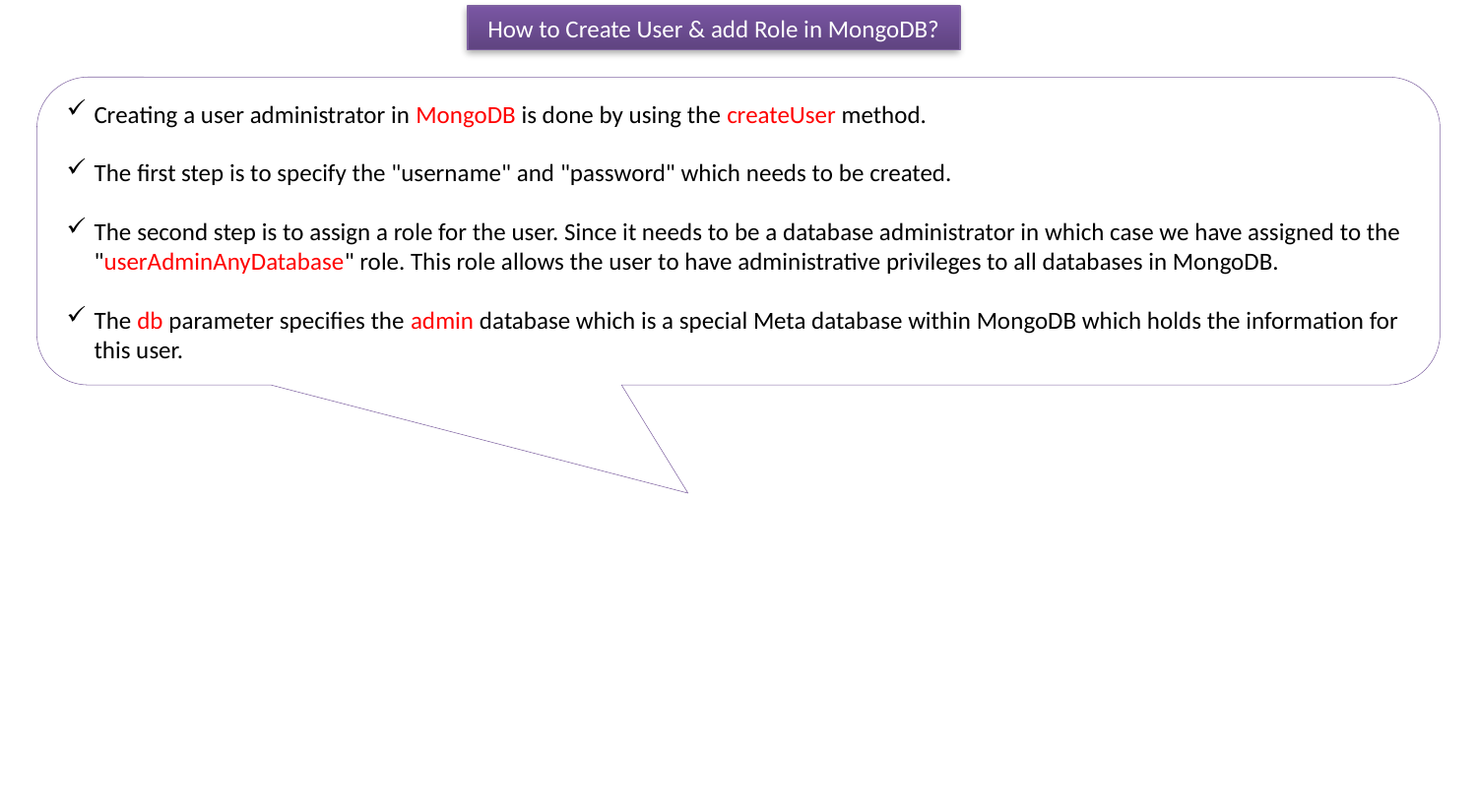

How to Create User & add Role in MongoDB?

Creating a user administrator in MongoDB is done by using the createUser method.

The first step is to specify the "username" and "password" which needs to be created.
The second step is to assign a role for the user. Since it needs to be a database administrator in which case we have assigned to the "userAdminAnyDatabase" role. This role allows the user to have administrative privileges to all databases in MongoDB.
The db parameter specifies the admin database which is a special Meta database within MongoDB which holds the information for this user.